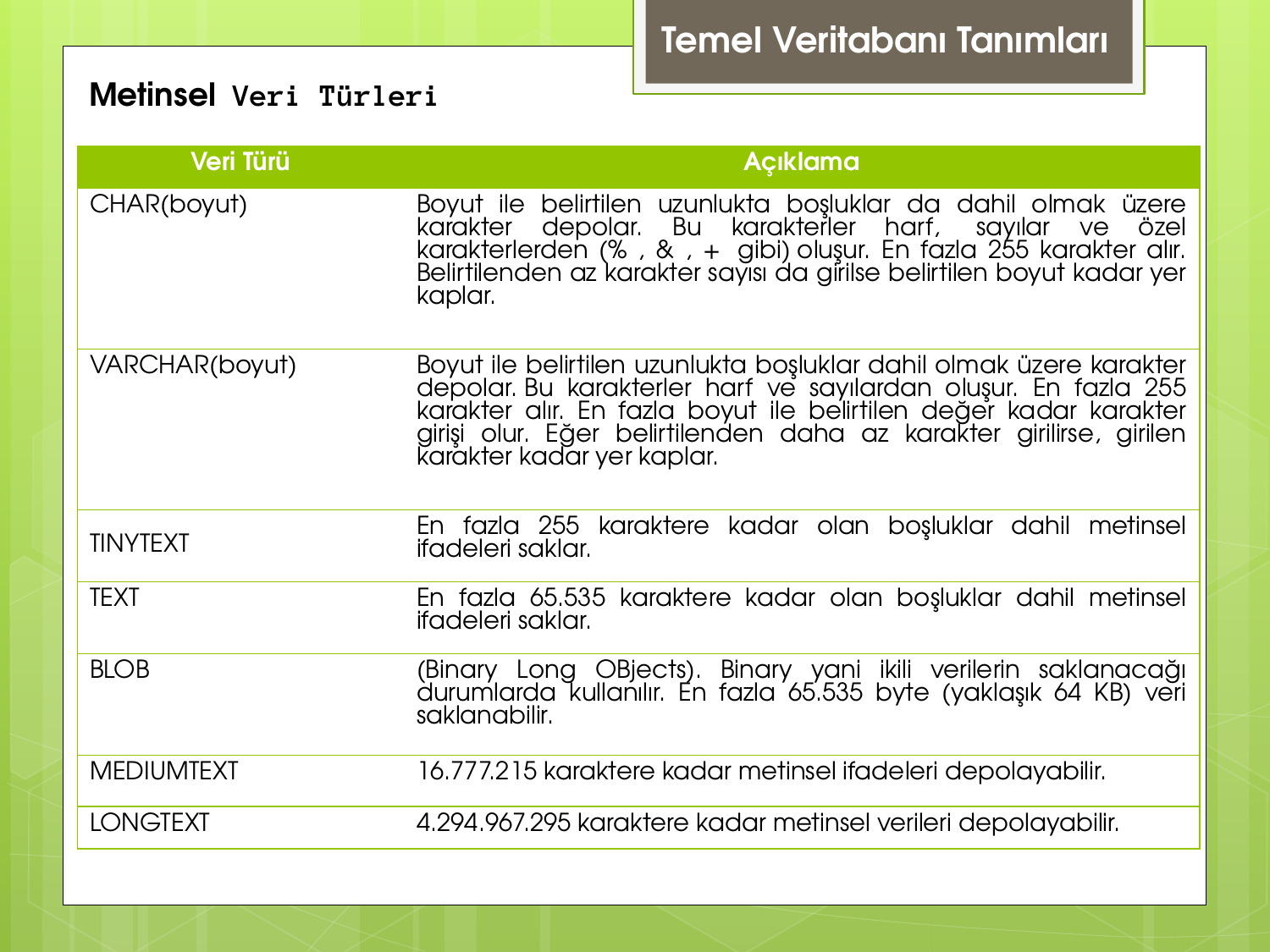

Temel Veritabanı Tanımları

Metinsel Veri Türleri
| Veri Türü | Açıklama |
| --- | --- |
| CHAR(boyut) | Boyut ile belirtilen uzunlukta boşluklar da dahil olmak üzere karakter depolar. Bu karakterler harf,  sayılar ve özel karakterlerden (% , & , +  gibi) oluşur. En fazla 255 karakter alır. Belirtilenden az karakter sayısı da girilse belirtilen boyut kadar yer kaplar. |
| VARCHAR(boyut) | Boyut ile belirtilen uzunlukta boşluklar dahil olmak üzere karakter depolar. Bu karakterler harf ve sayılardan oluşur. En fazla 255 karakter alır. En fazla boyut ile belirtilen değer kadar karakter girişi olur. Eğer belirtilenden daha az karakter girilirse, girilen karakter kadar yer kaplar. |
| TINYTEXT | En fazla 255 karaktere kadar olan boşluklar dahil metinsel ifadeleri saklar. |
| TEXT | En fazla 65.535 karaktere kadar olan boşluklar dahil metinsel ifadeleri saklar. |
| BLOB | (Binary Long OBjects). Binary yani ikili verilerin saklanacağı durumlarda kullanılır. En fazla 65.535 byte (yaklaşık 64 KB) veri saklanabilir. |
| MEDIUMTEXT | 16.777.215 karaktere kadar metinsel ifadeleri depolayabilir. |
| LONGTEXT | 4.294.967.295 karaktere kadar metinsel verileri depolayabilir. |